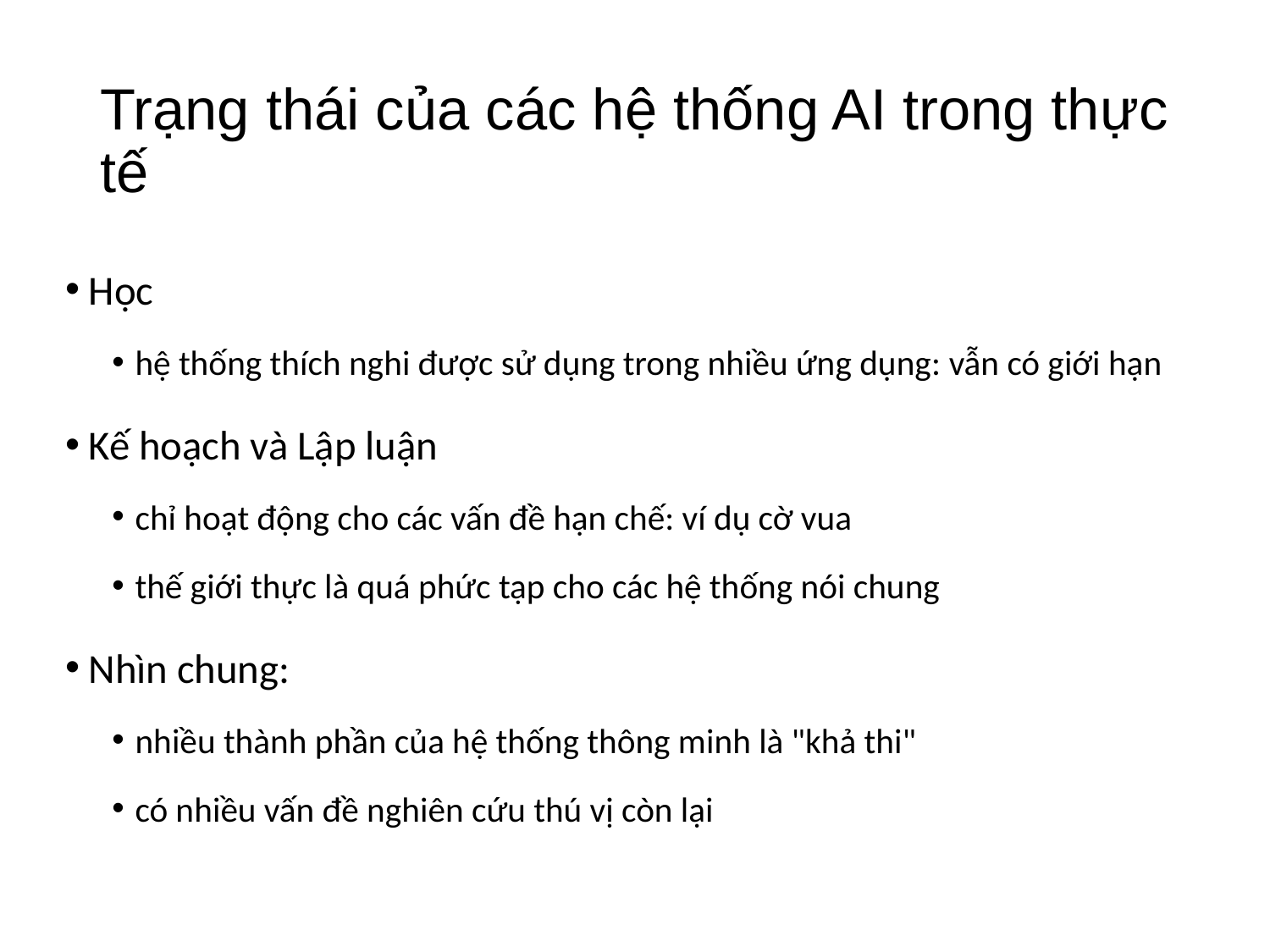

# Trạng thái của các hệ thống AI trong thực tế
Học
hệ thống thích nghi được sử dụng trong nhiều ứng dụng: vẫn có giới hạn
Kế hoạch và Lập luận
chỉ hoạt động cho các vấn đề hạn chế: ví dụ cờ vua
thế giới thực là quá phức tạp cho các hệ thống nói chung
Nhìn chung:
nhiều thành phần của hệ thống thông minh là "khả thi"
có nhiều vấn đề nghiên cứu thú vị còn lại
47